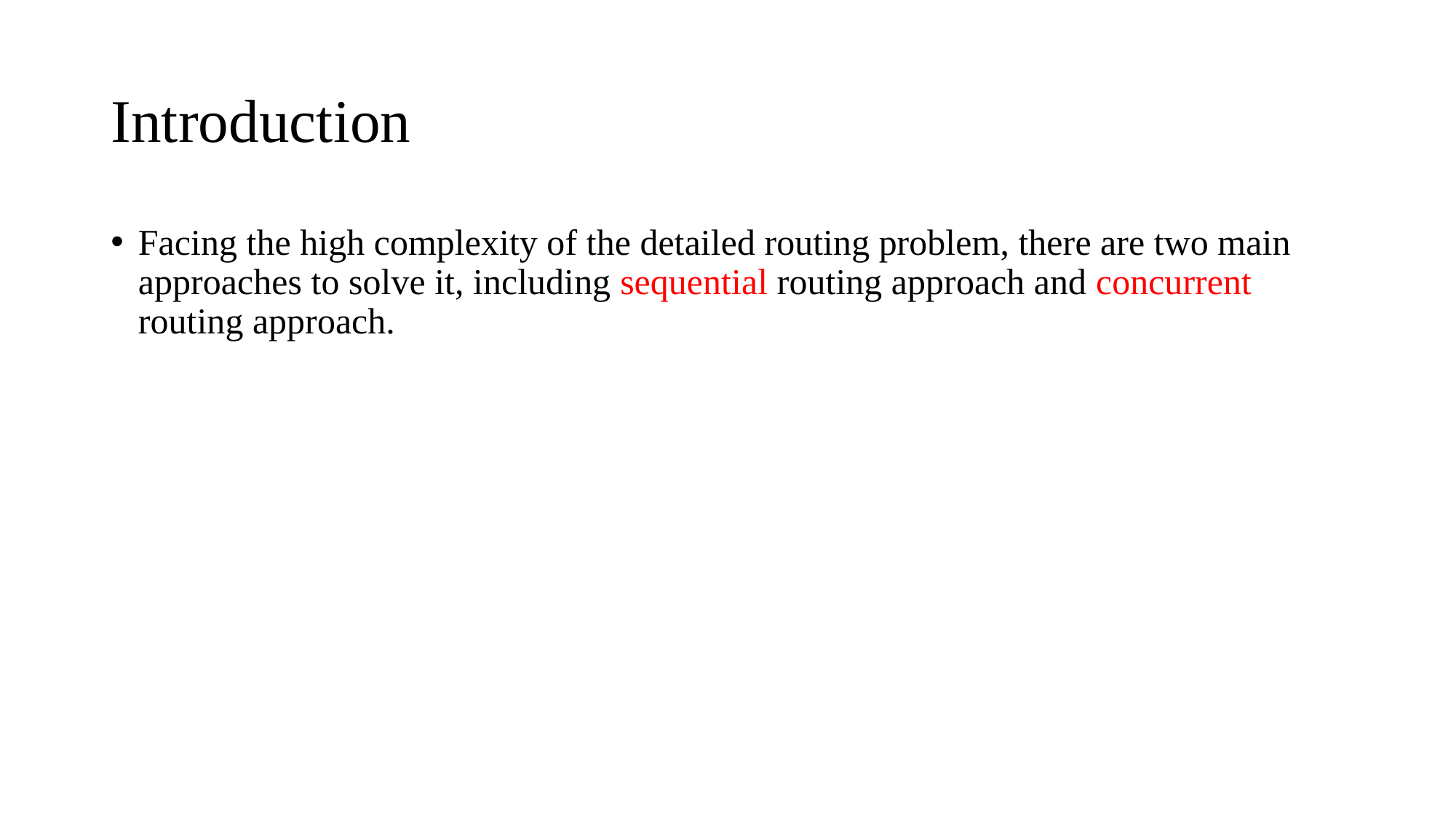

# Introduction
Facing the high complexity of the detailed routing problem, there are two main approaches to solve it, including sequential routing approach and concurrent routing approach.